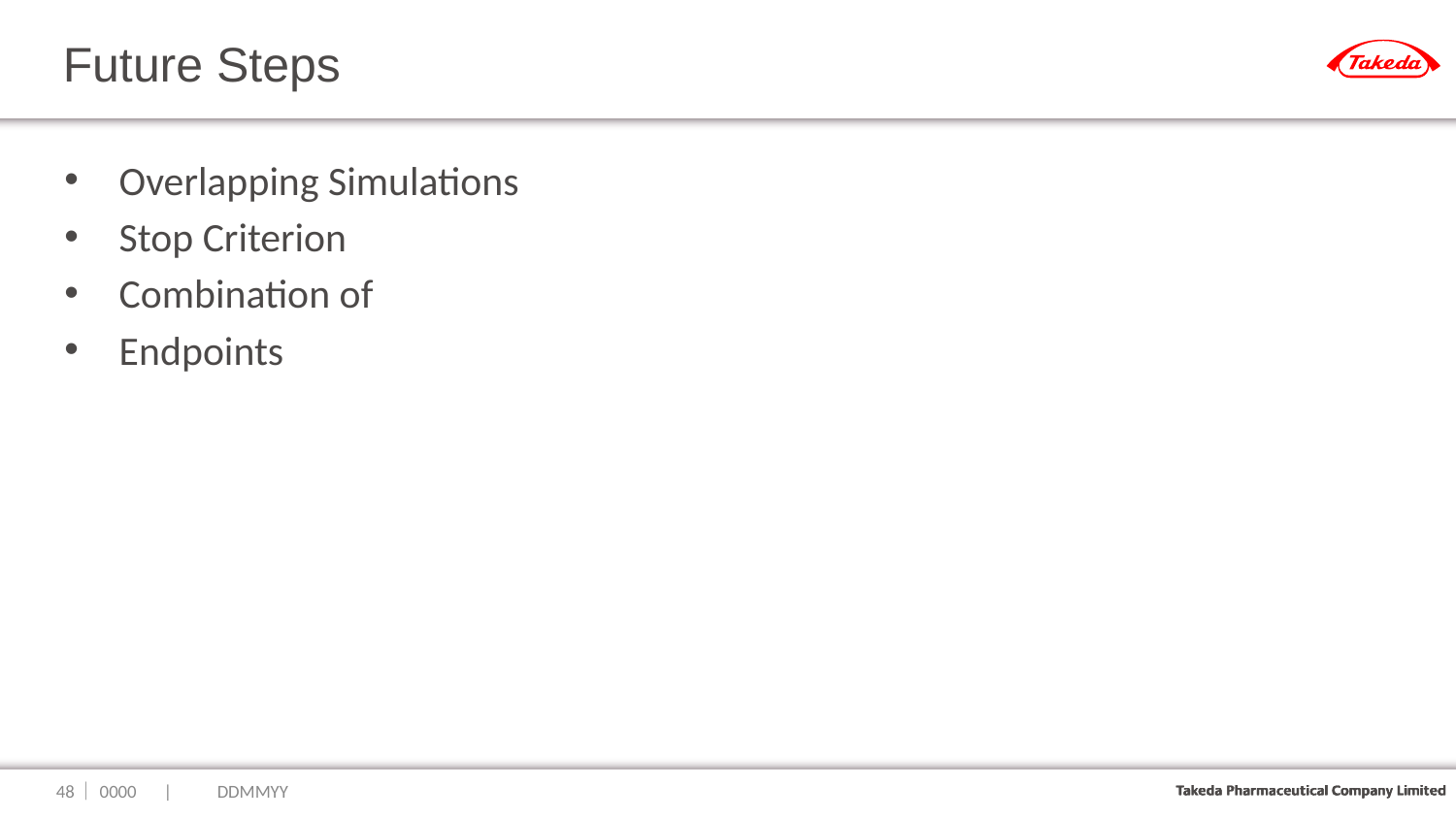

# Future Steps
Overlapping Simulations
Stop Criterion
Combination of
Endpoints
48
｜0000　|　　DDMMYY